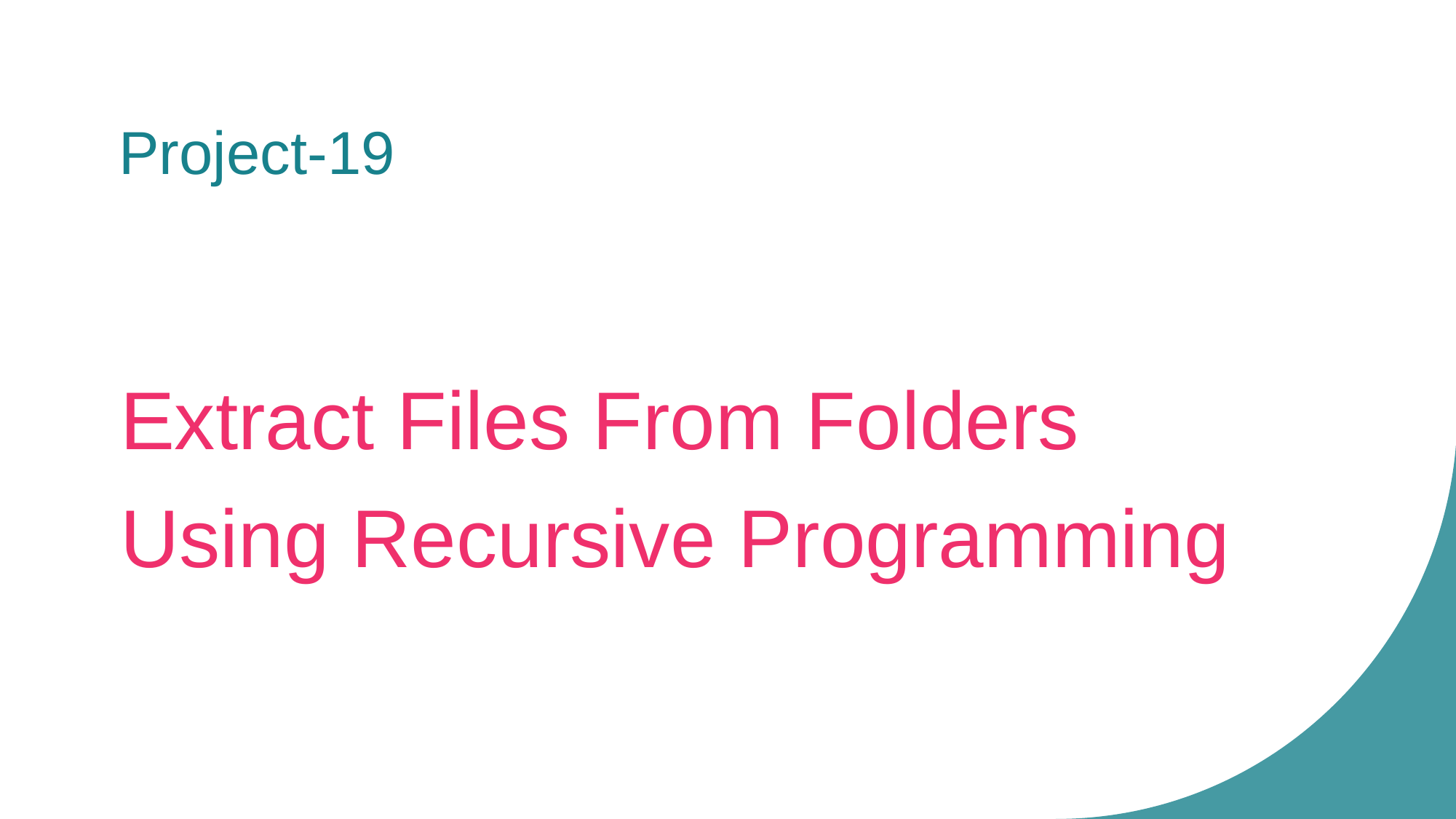

# Project-19

Extract Files From Folders Using Recursive Programming